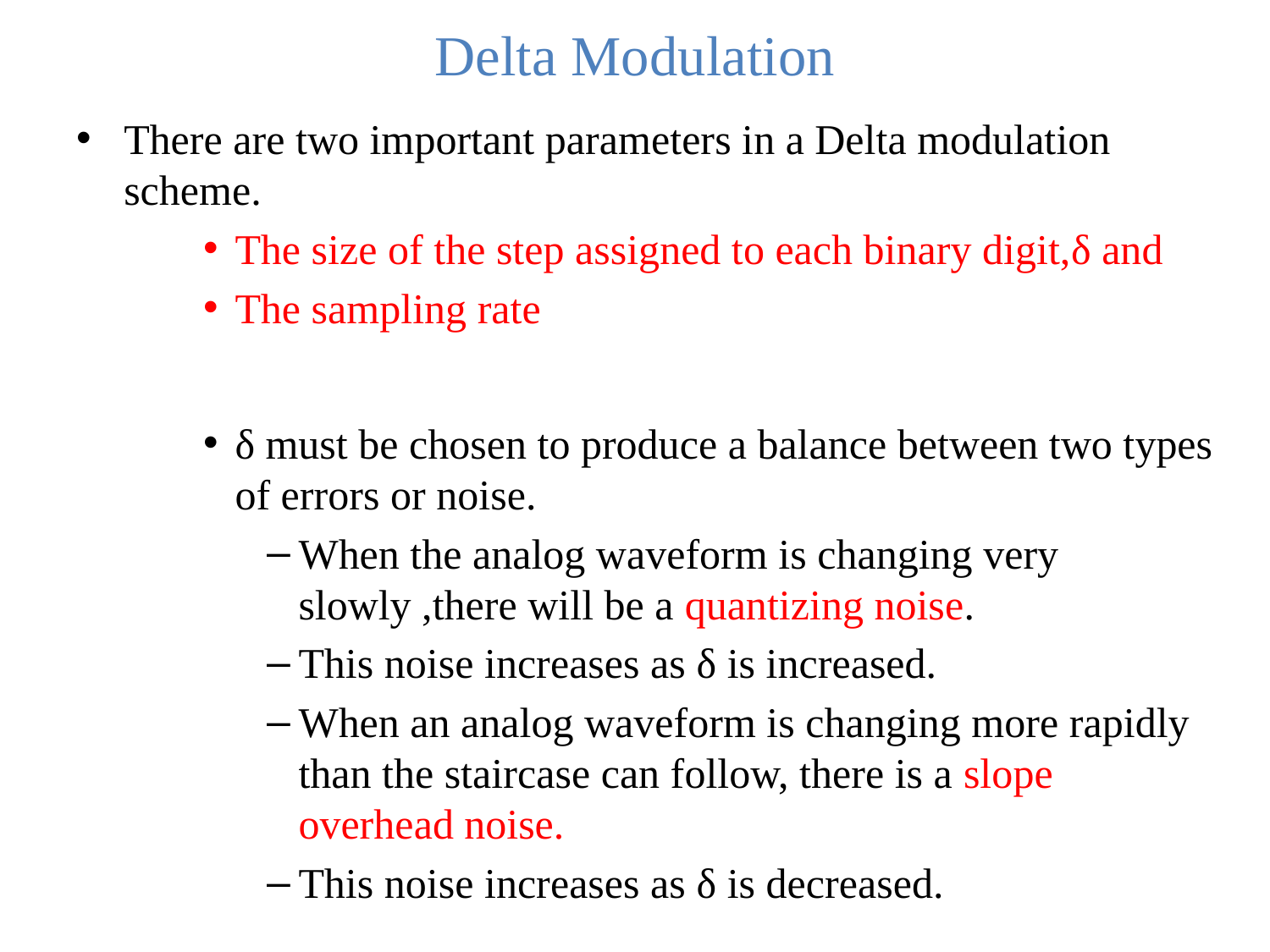

# Delta Modulation
There are two important parameters in a Delta modulation scheme.
The size of the step assigned to each binary digit,δ and
The sampling rate

δ must be chosen to produce a balance between two types of errors or noise.
When the analog waveform is changing very slowly ,there will be a quantizing noise.
This noise increases as δ is increased.
When an analog waveform is changing more rapidly than the staircase can follow, there is a slope overhead noise.
This noise increases as δ is decreased.